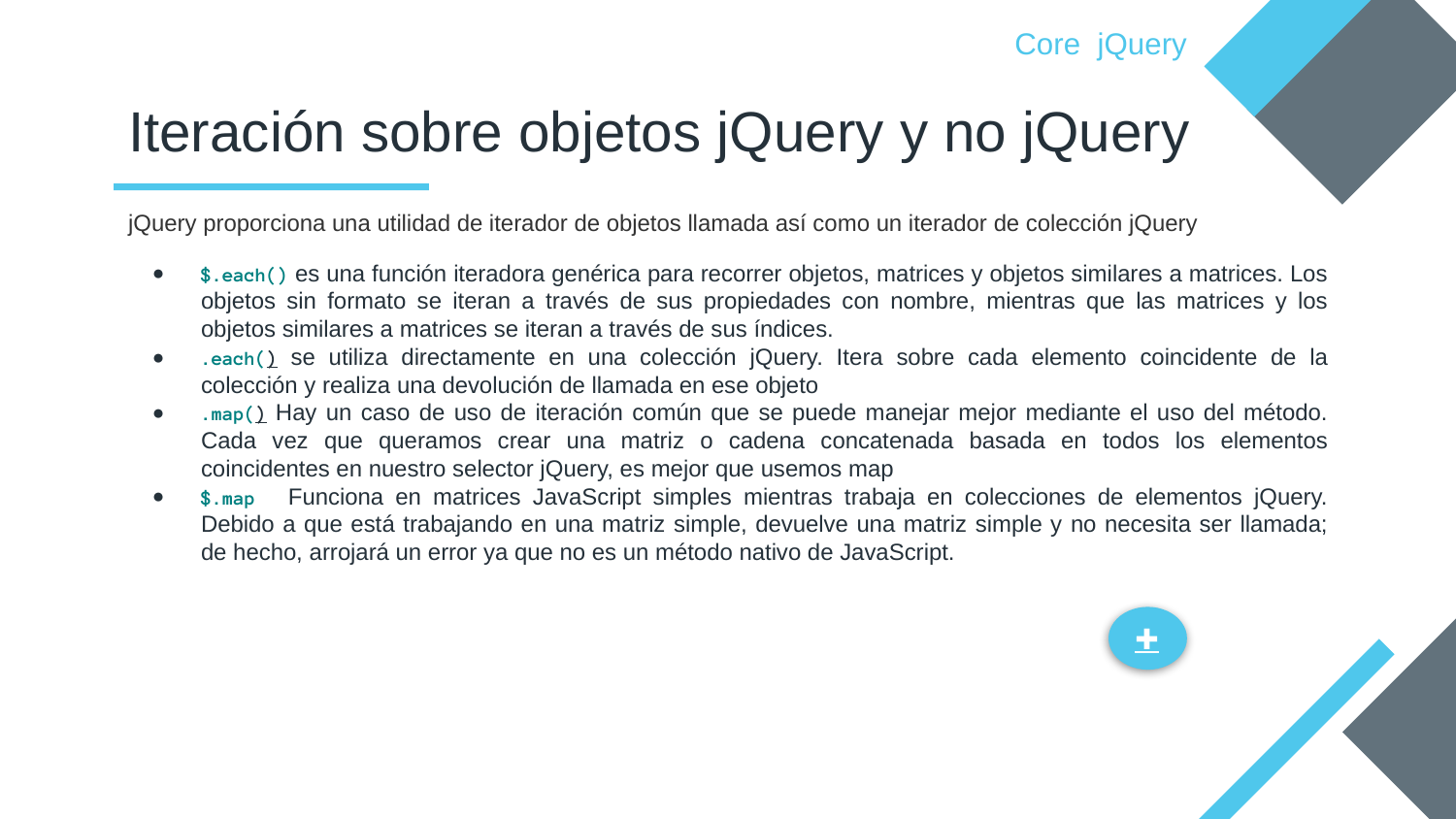

Core  jQuery
# Iteración sobre objetos jQuery y no jQuery
jQuery proporciona una utilidad de iterador de objetos llamada así como un iterador de colección jQuery
$.each() es una función iteradora genérica para recorrer objetos, matrices y objetos similares a matrices. Los objetos sin formato se iteran a través de sus propiedades con nombre, mientras que las matrices y los objetos similares a matrices se iteran a través de sus índices.
.each() se utiliza directamente en una colección jQuery. Itera sobre cada elemento coincidente de la colección y realiza una devolución de llamada en ese objeto
.map() Hay un caso de uso de iteración común que se puede manejar mejor mediante el uso del método. Cada vez que queramos crear una matriz o cadena concatenada basada en todos los elementos coincidentes en nuestro selector jQuery, es mejor que usemos map
$.map  Funciona en matrices JavaScript simples mientras trabaja en colecciones de elementos jQuery. Debido a que está trabajando en una matriz simple, devuelve una matriz simple y no necesita ser llamada; de hecho, arrojará un error ya que no es un método nativo de JavaScript.

✚